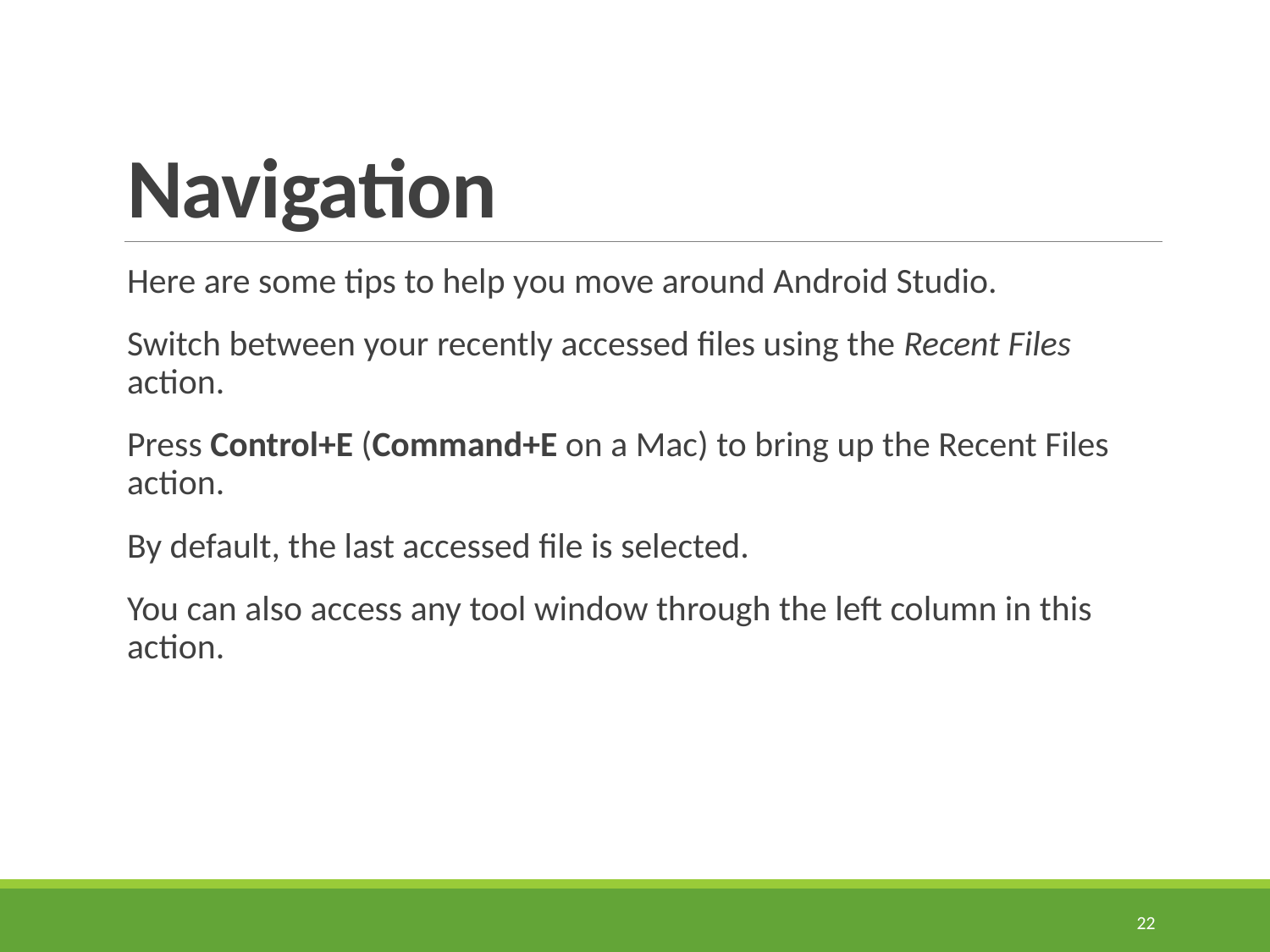

# Navigation
Here are some tips to help you move around Android Studio.
Switch between your recently accessed files using the Recent Files action.
Press Control+E (Command+E on a Mac) to bring up the Recent Files action.
By default, the last accessed file is selected.
You can also access any tool window through the left column in this action.

22